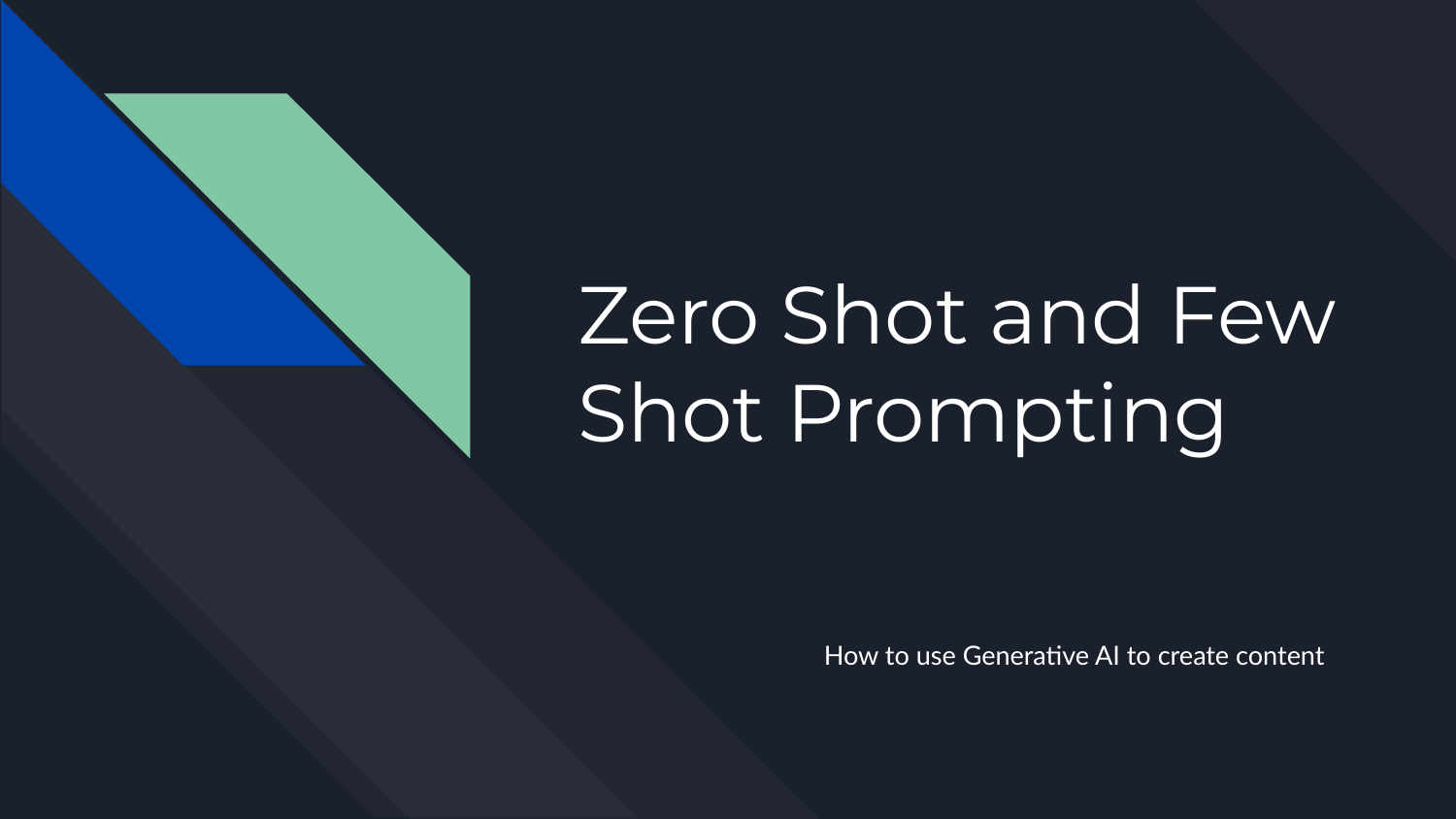

# Zero Shot and Few Shot Prompting
How to use Generative AI to create content